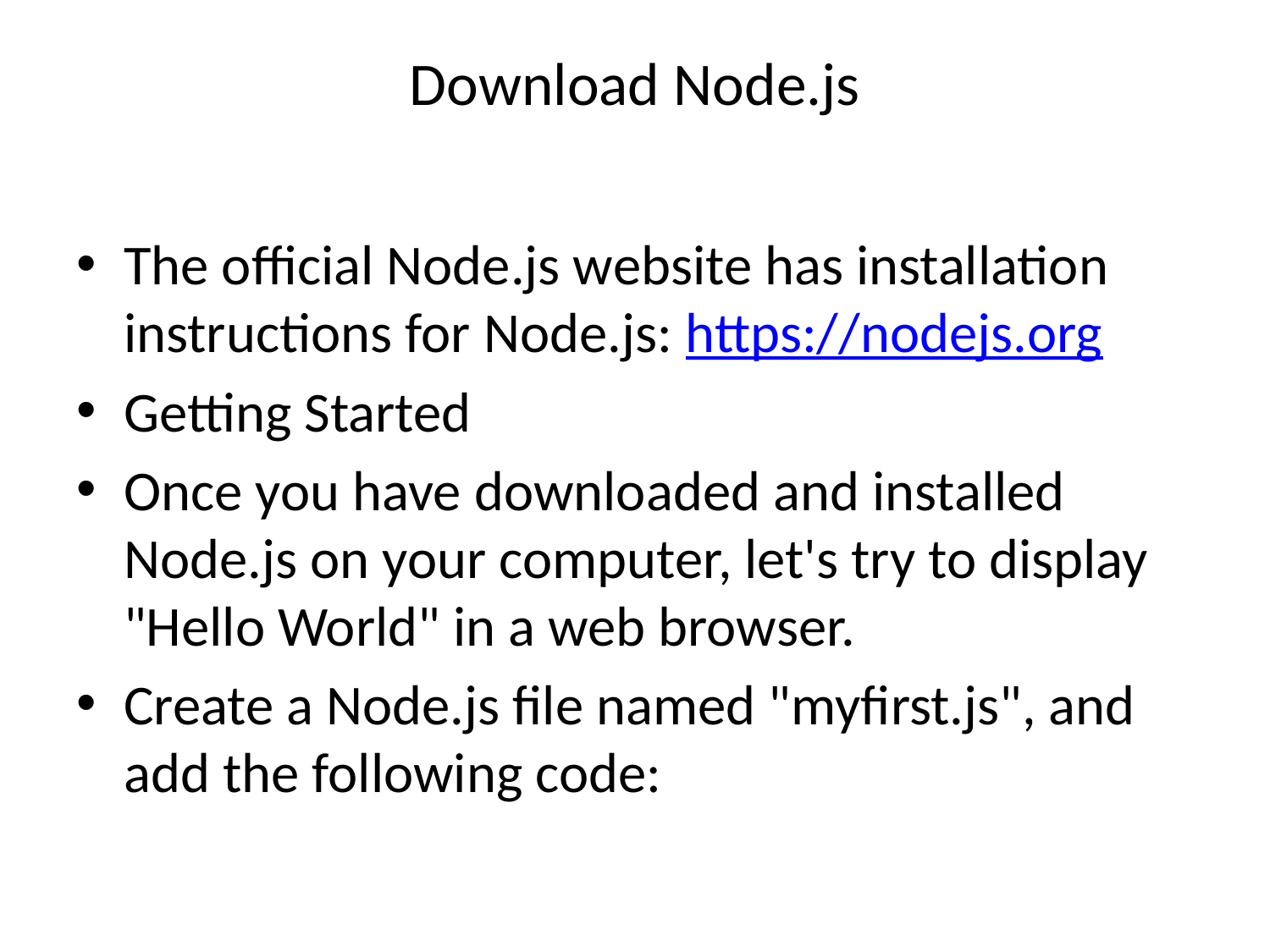

# Download Node.js
The official Node.js website has installation instructions for Node.js: https://nodejs.org
Getting Started
Once you have downloaded and installed Node.js on your computer, let's try to display "Hello World" in a web browser.
Create a Node.js file named "myfirst.js", and add the following code: